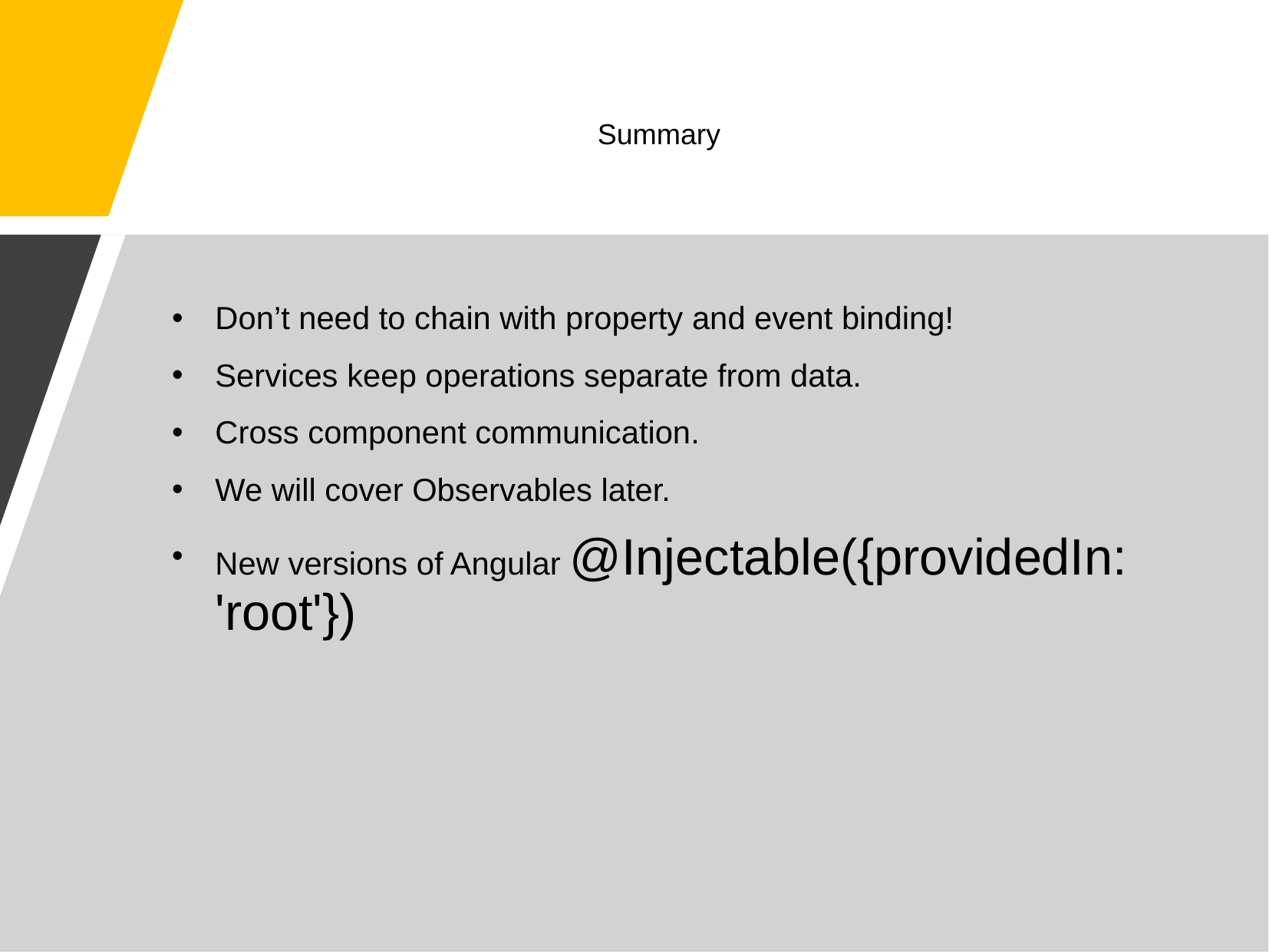

# Summary

Don’t need to chain with property and event binding!
Services keep operations separate from data.
Cross component communication.
We will cover Observables later.
New versions of Angular @Injectable({providedIn: 'root'})